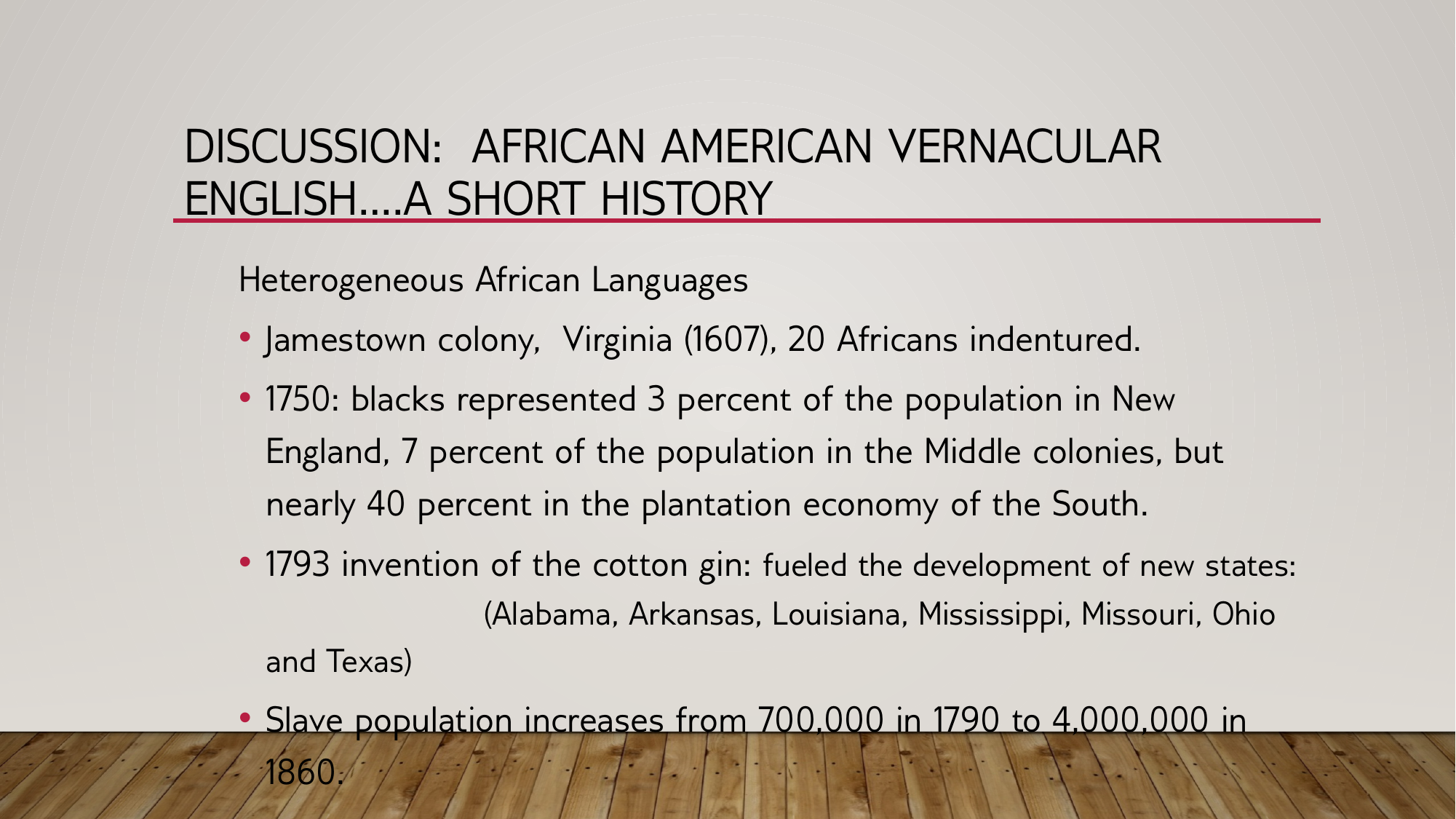

# Discussion:  African American Vernacular English….A Short History
Heterogeneous African Languages
Jamestown colony,  Virginia (1607), 20 Africans indentured.
1750: blacks represented 3 percent of the population in New England, 7 percent of the population in the Middle colonies, but nearly 40 percent in the plantation economy of the South.
1793 invention of the cotton gin: fueled the development of new states: 		(Alabama, Arkansas, Louisiana, Mississippi, Missouri, Ohio and Texas)
Slave population increases from 700,000 in 1790 to 4,000,000 in 1860.